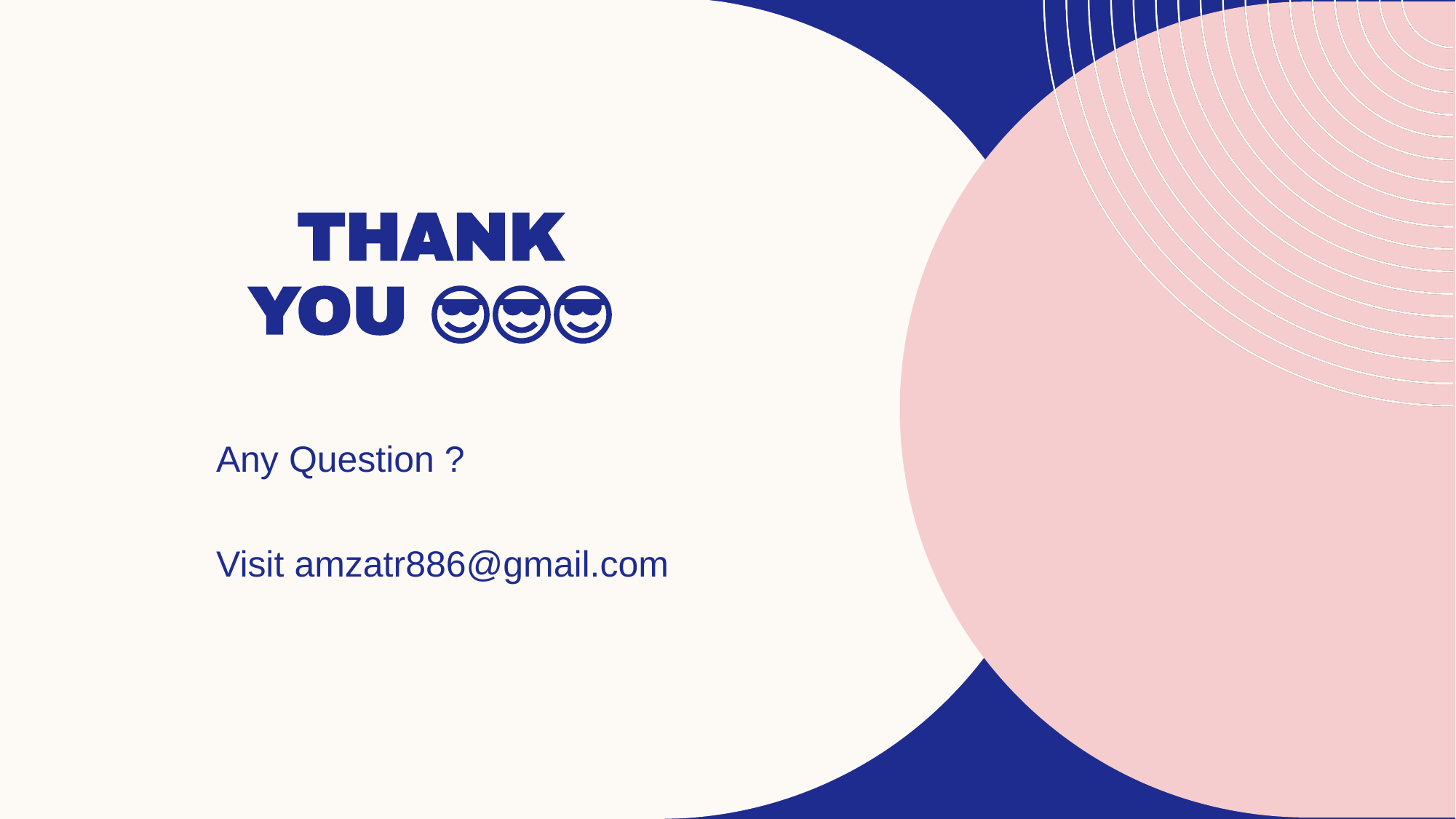

# THANK YOU 😎😎😎
Any Question ?

Visit amzatr886@gmail.com